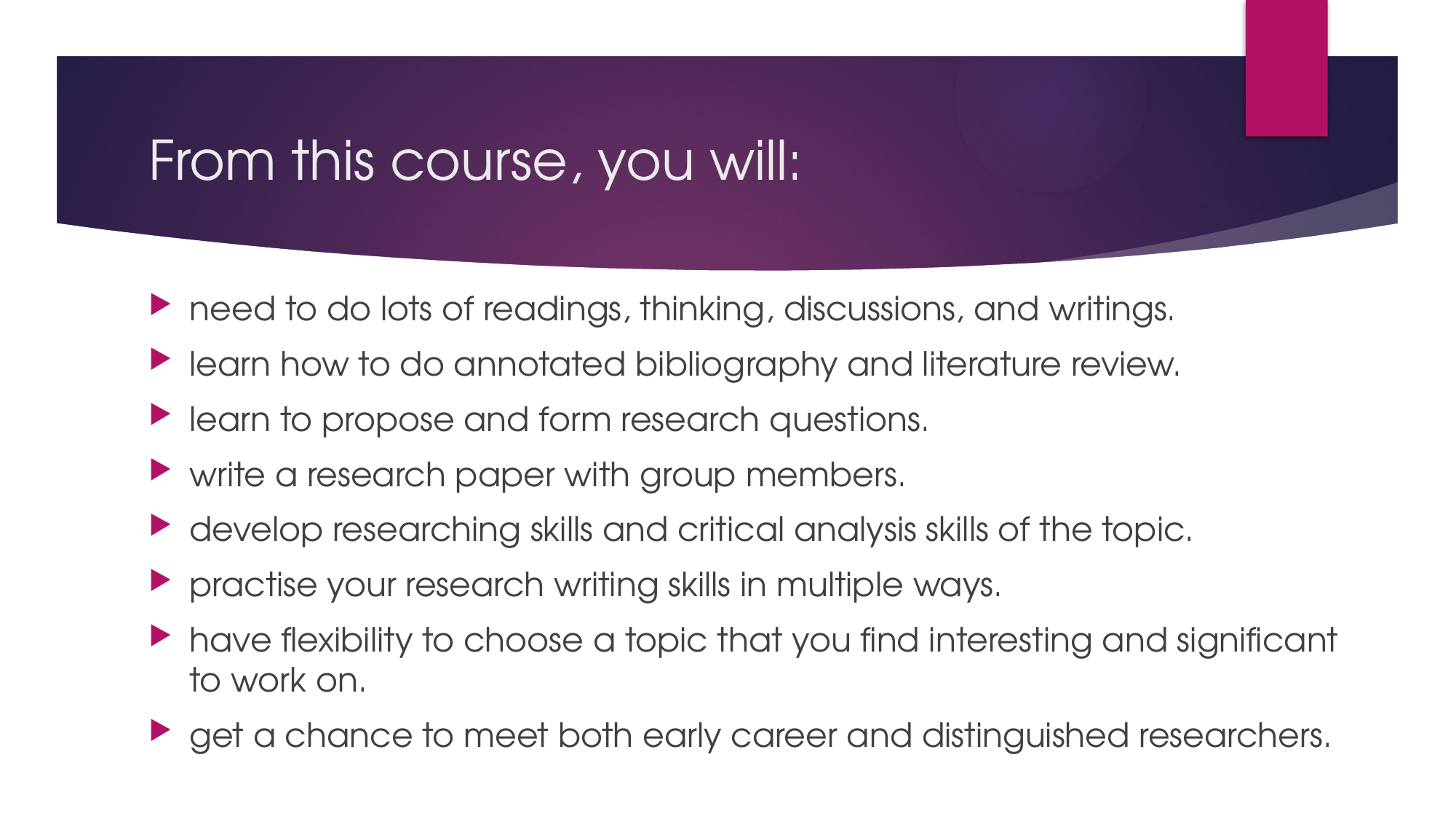

# From this course, you will:
need to do lots of readings, thinking, discussions, and writings.
learn how to do annotated bibliography and literature review.
learn to propose and form research questions.
write a research paper with group members.
develop researching skills and critical analysis skills of the topic.
practise your research writing skills in multiple ways.
have flexibility to choose a topic that you find interesting and significant to work on.
get a chance to meet both early career and distinguished researchers.